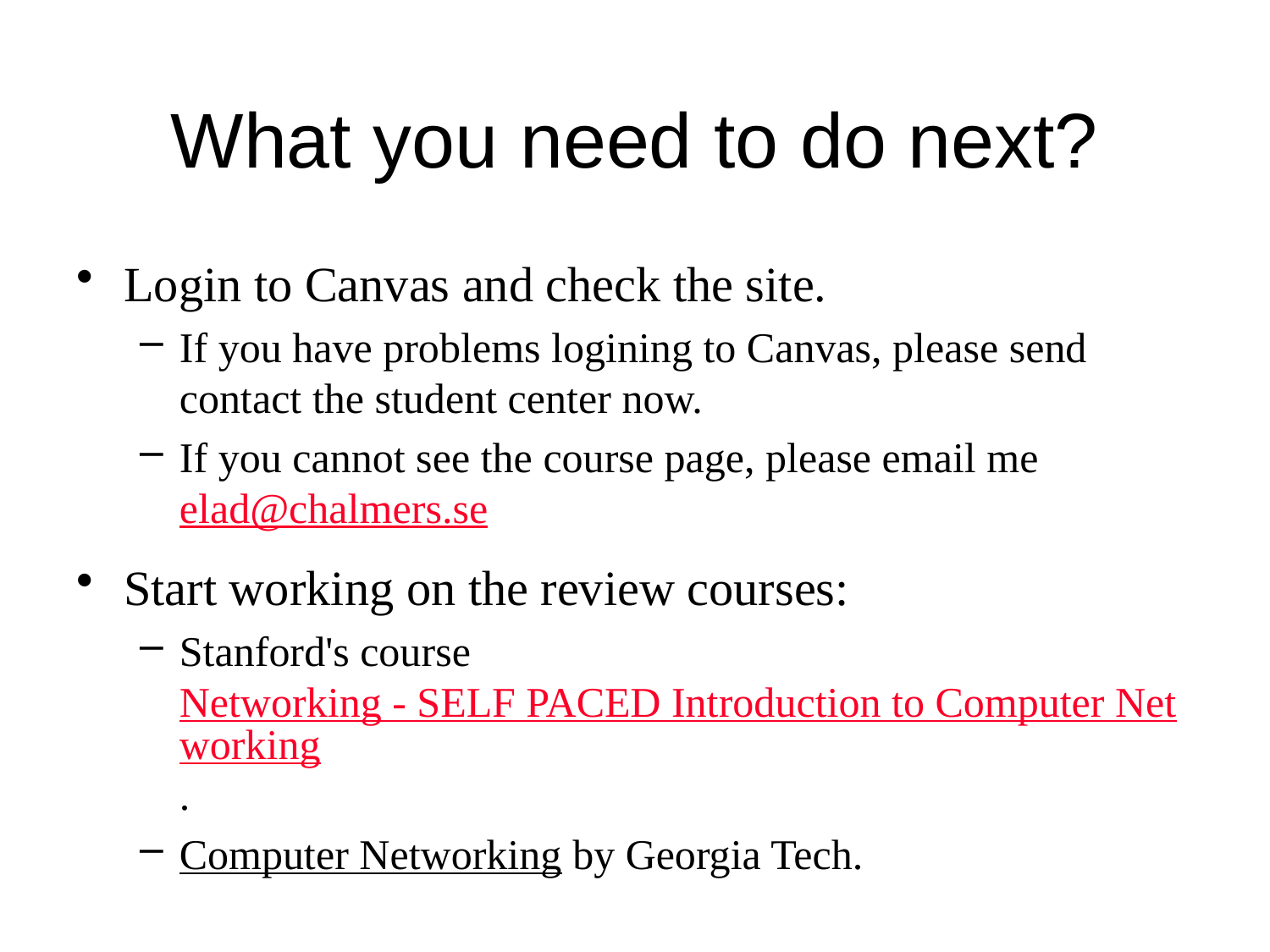

# What you need to do next?
Login to Canvas and check the site.
If you have problems logining to Canvas, please send contact the student center now.
If you cannot see the course page, please email me elad@chalmers.se
Start working on the review courses:
Stanford's course Networking - SELF PACED Introduction to Computer Networking.
Computer Networking by Georgia Tech.